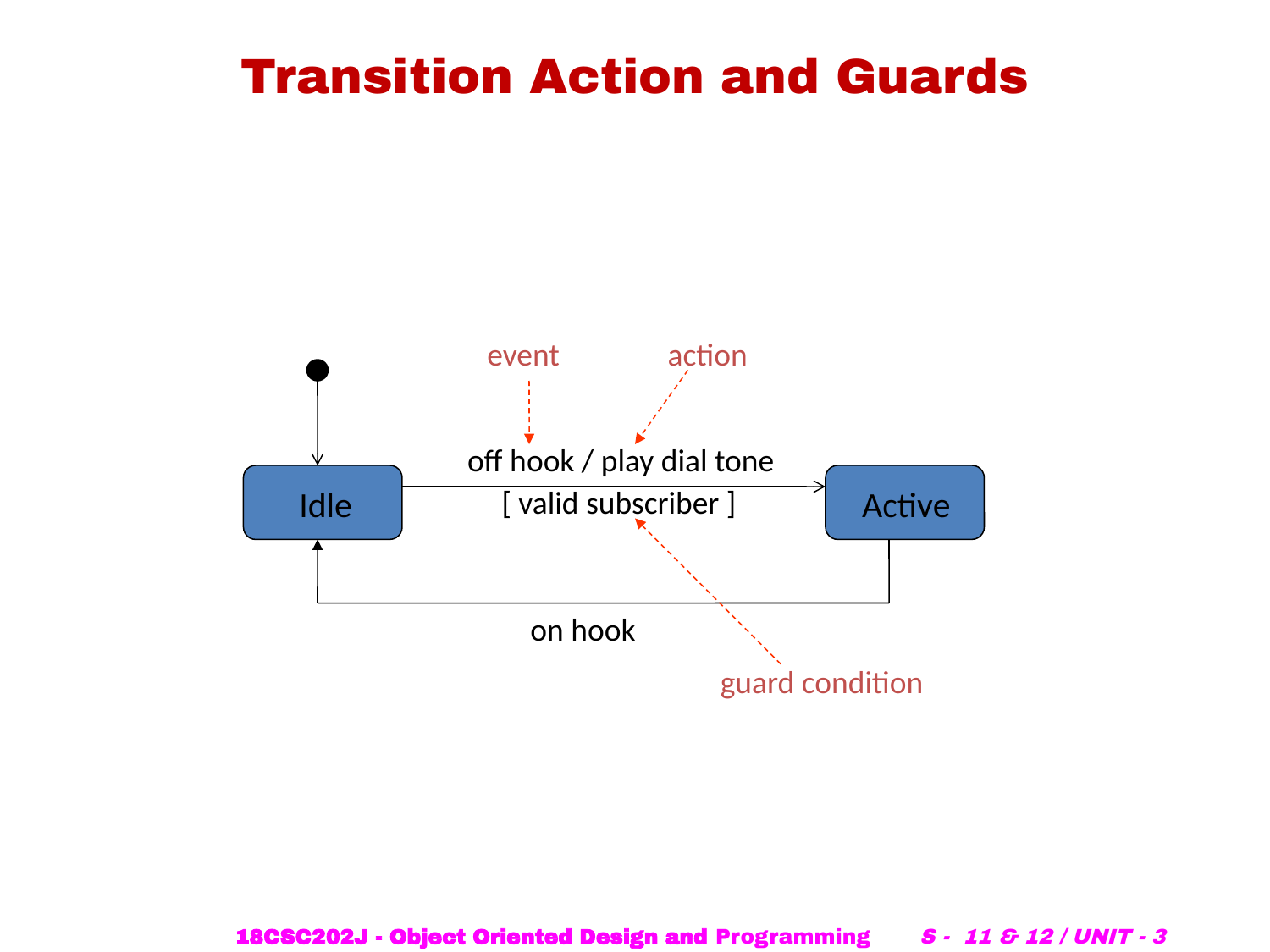

# Transition Action and Guards
event
action

off hook / play dial tone

Idle
[ valid subscriber ]
Active

on hook
guard condition
18CSC202J - Object Oriented Design and Programming       S -  11 & 12 / UNIT - 3